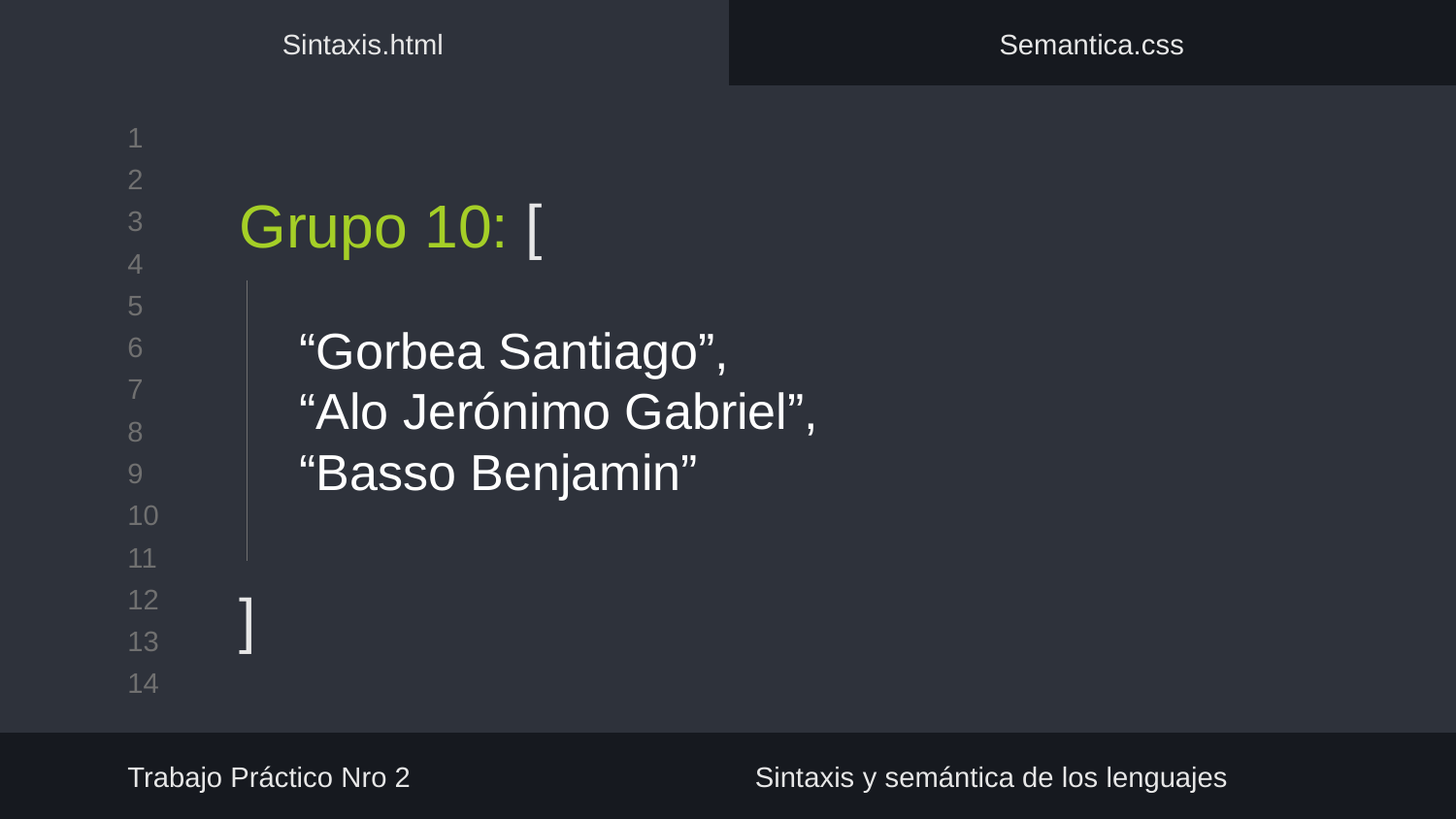

Sintaxis.html
Semantica.css
# Grupo 10: [
]
“Gorbea Santiago”,
“Alo Jerónimo Gabriel”,
“Basso Benjamin”
Trabajo Práctico Nro 2
Sintaxis y semántica de los lenguajes